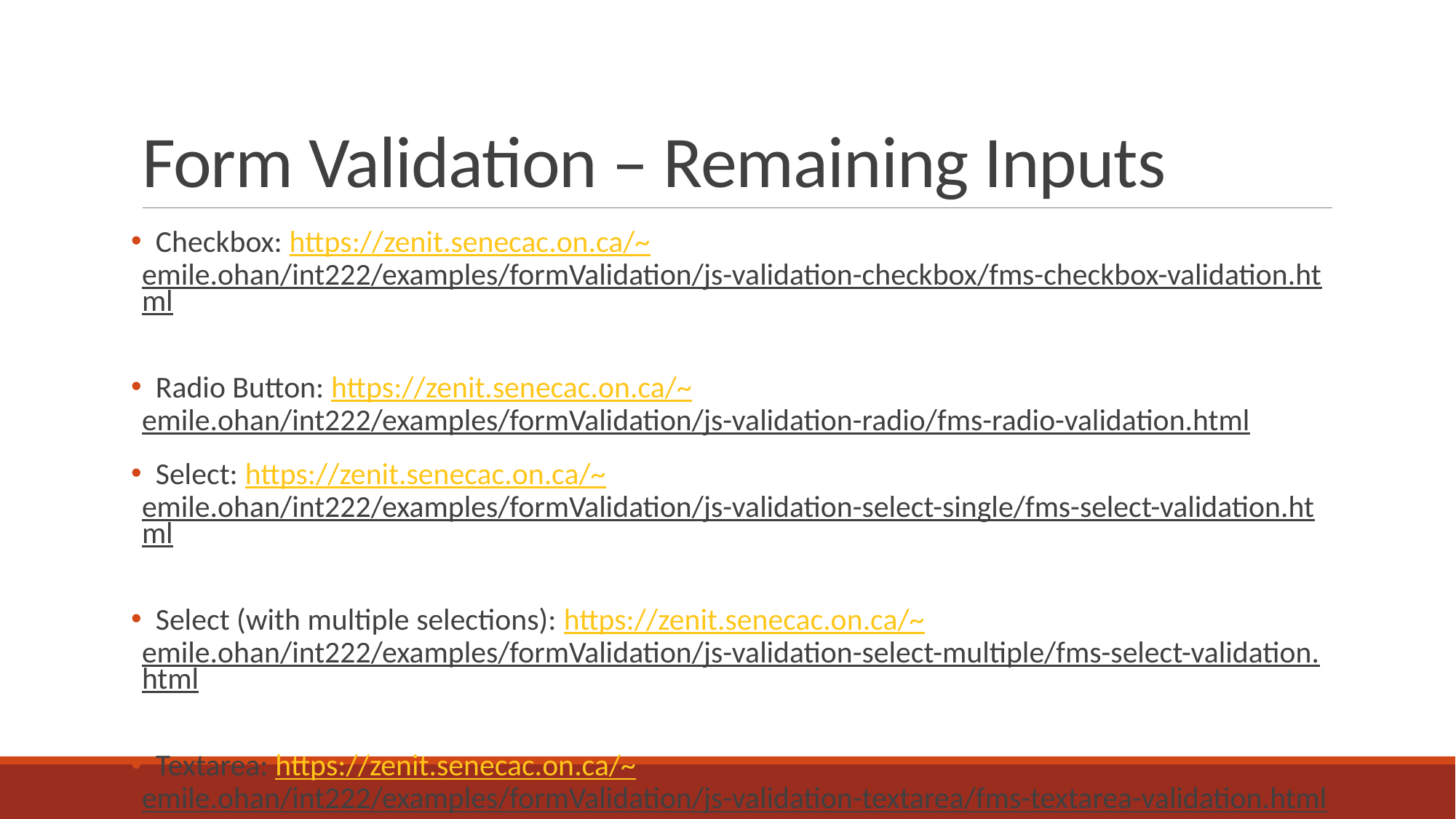

# Form Validation – Remaining Inputs
  Checkbox: https://zenit.senecac.on.ca/~emile.ohan/int222/examples/formValidation/js-validation-checkbox/fms-checkbox-validation.html
  Radio Button: https://zenit.senecac.on.ca/~emile.ohan/int222/examples/formValidation/js-validation-radio/fms-radio-validation.html
  Select: https://zenit.senecac.on.ca/~emile.ohan/int222/examples/formValidation/js-validation-select-single/fms-select-validation.html
  Select (with multiple selections): https://zenit.senecac.on.ca/~emile.ohan/int222/examples/formValidation/js-validation-select-multiple/fms-select-validation.html
  Textarea: https://zenit.senecac.on.ca/~emile.ohan/int222/examples/formValidation/js-validation-textarea/fms-textarea-validation.html